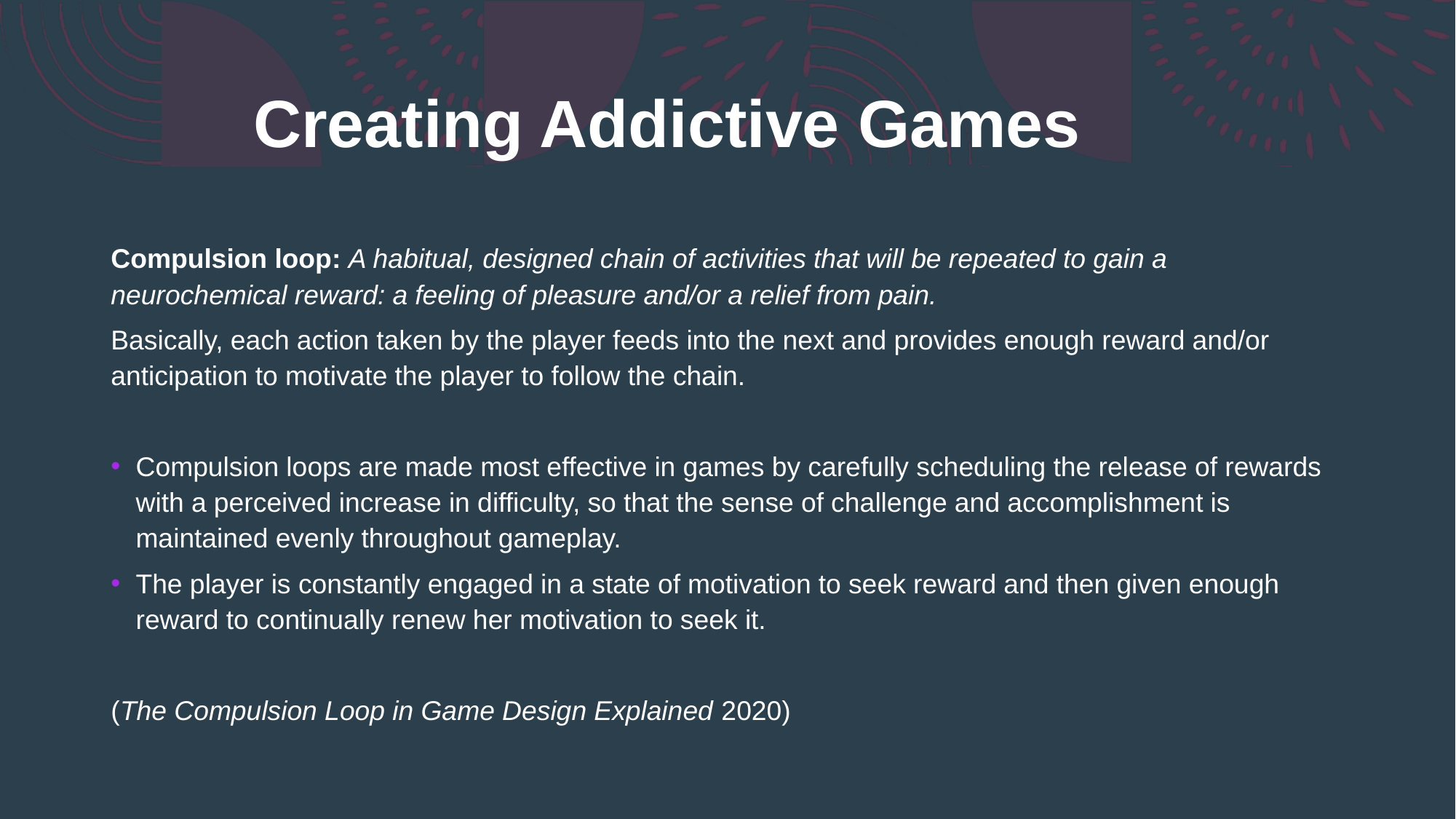

# Creating Addictive Games
Compulsion loop: A habitual, designed chain of activities that will be repeated to gain a neurochemical reward: a feeling of pleasure and/or a relief from pain.
Basically, each action taken by the player feeds into the next and provides enough reward and/or anticipation to motivate the player to follow the chain.

Compulsion loops are made most effective in games by carefully scheduling the release of rewards with a perceived increase in difficulty, so that the sense of challenge and accomplishment is maintained evenly throughout gameplay.
The player is constantly engaged in a state of motivation to seek reward and then given enough reward to continually renew her motivation to seek it.

(The Compulsion Loop in Game Design Explained 2020)